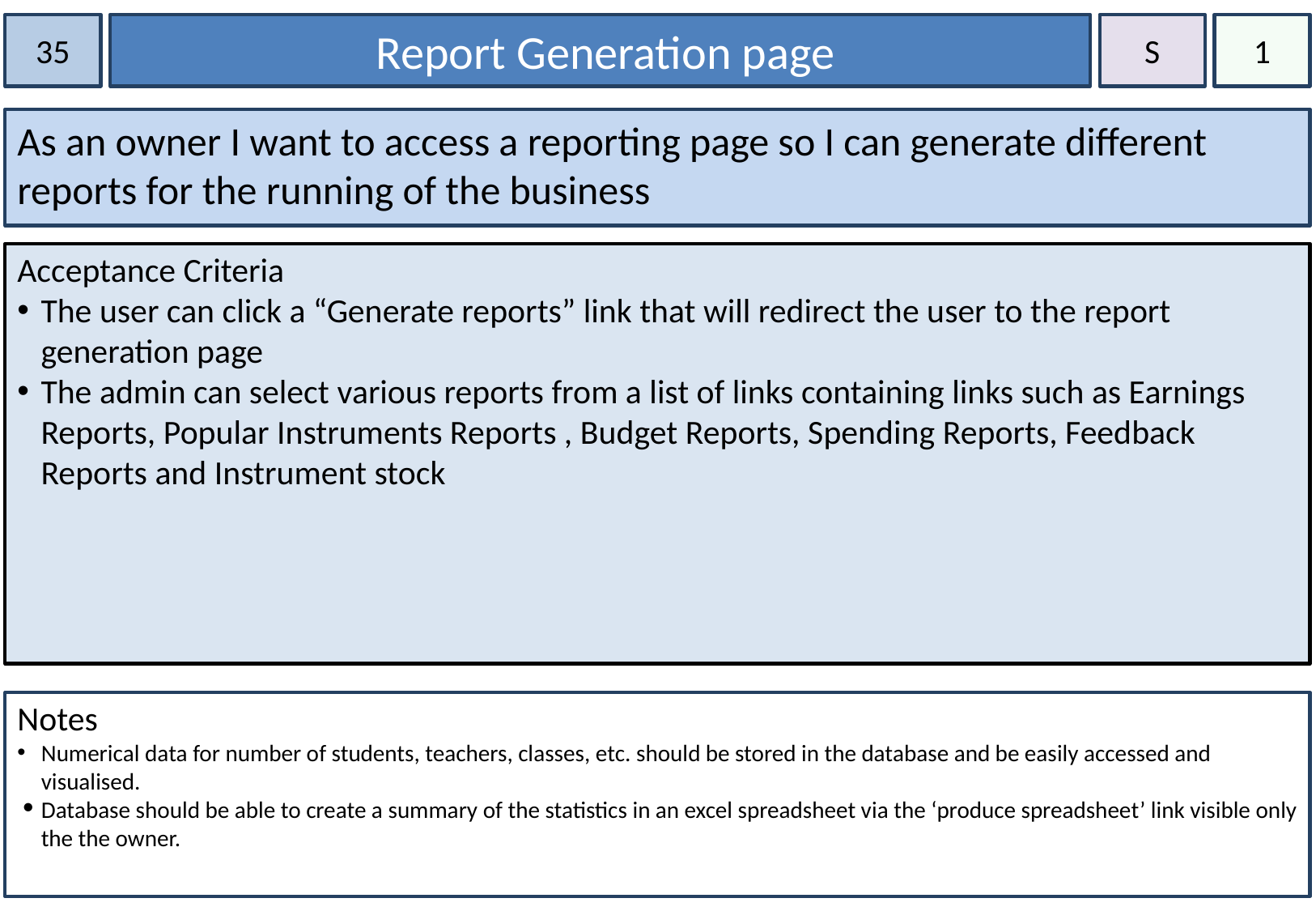

35
 Report Generation page
S
1
As an owner I want to access a reporting page so I can generate different reports for the running of the business

Acceptance Criteria
The user can click a “Generate reports” link that will redirect the user to the report generation page
The admin can select various reports from a list of links containing links such as Earnings Reports, Popular Instruments Reports , Budget Reports, Spending Reports, Feedback Reports and Instrument stock

Notes
Numerical data for number of students, teachers, classes, etc. should be stored in the database and be easily accessed and visualised.
Database should be able to create a summary of the statistics in an excel spreadsheet via the ‘produce spreadsheet’ link visible only the the owner.